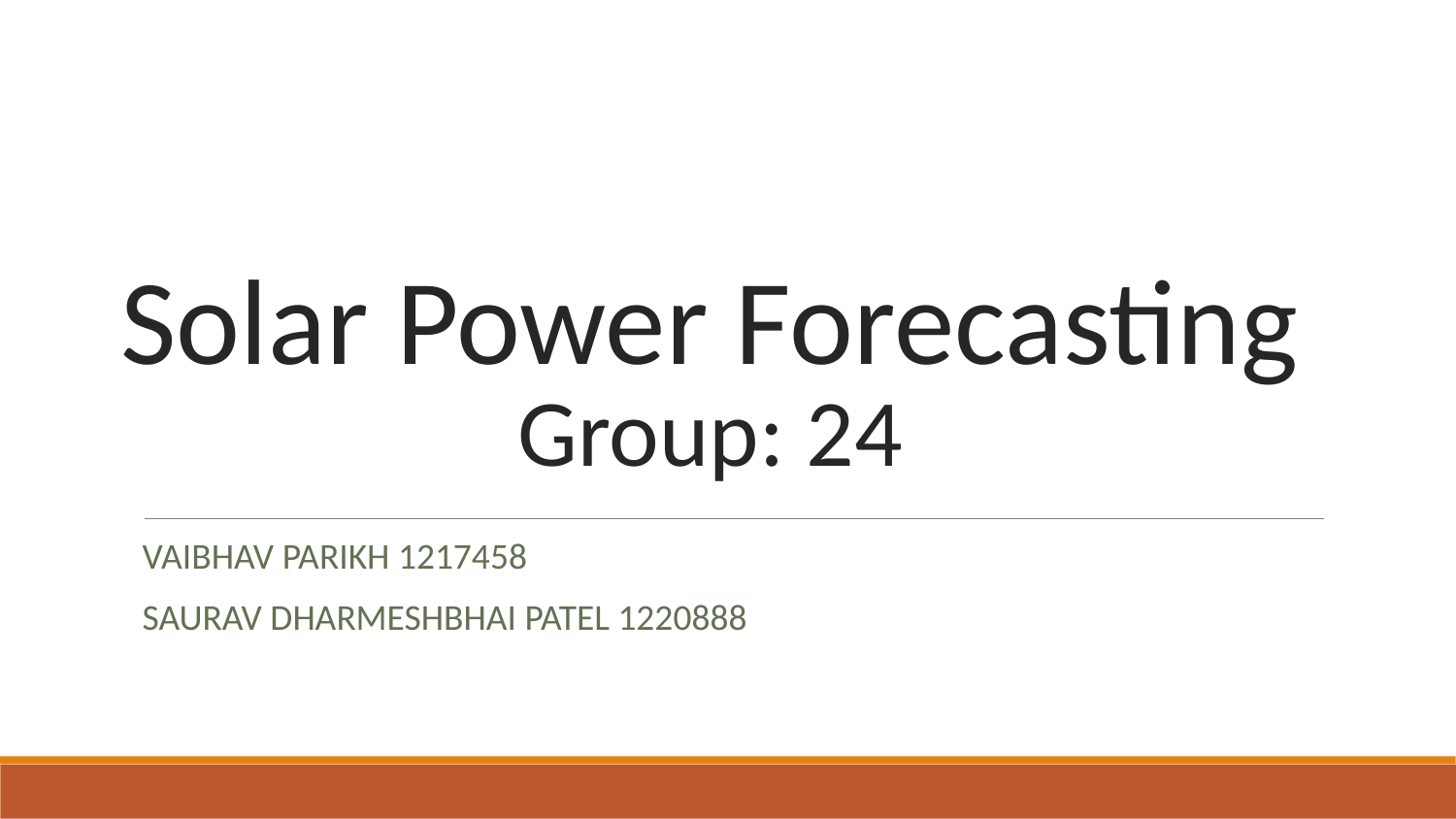

# Solar Power Forecasting
Group: 24
VAIBHAV PARIKH 1217458
SAURAV DHARMESHBHAI PATEL 1220888